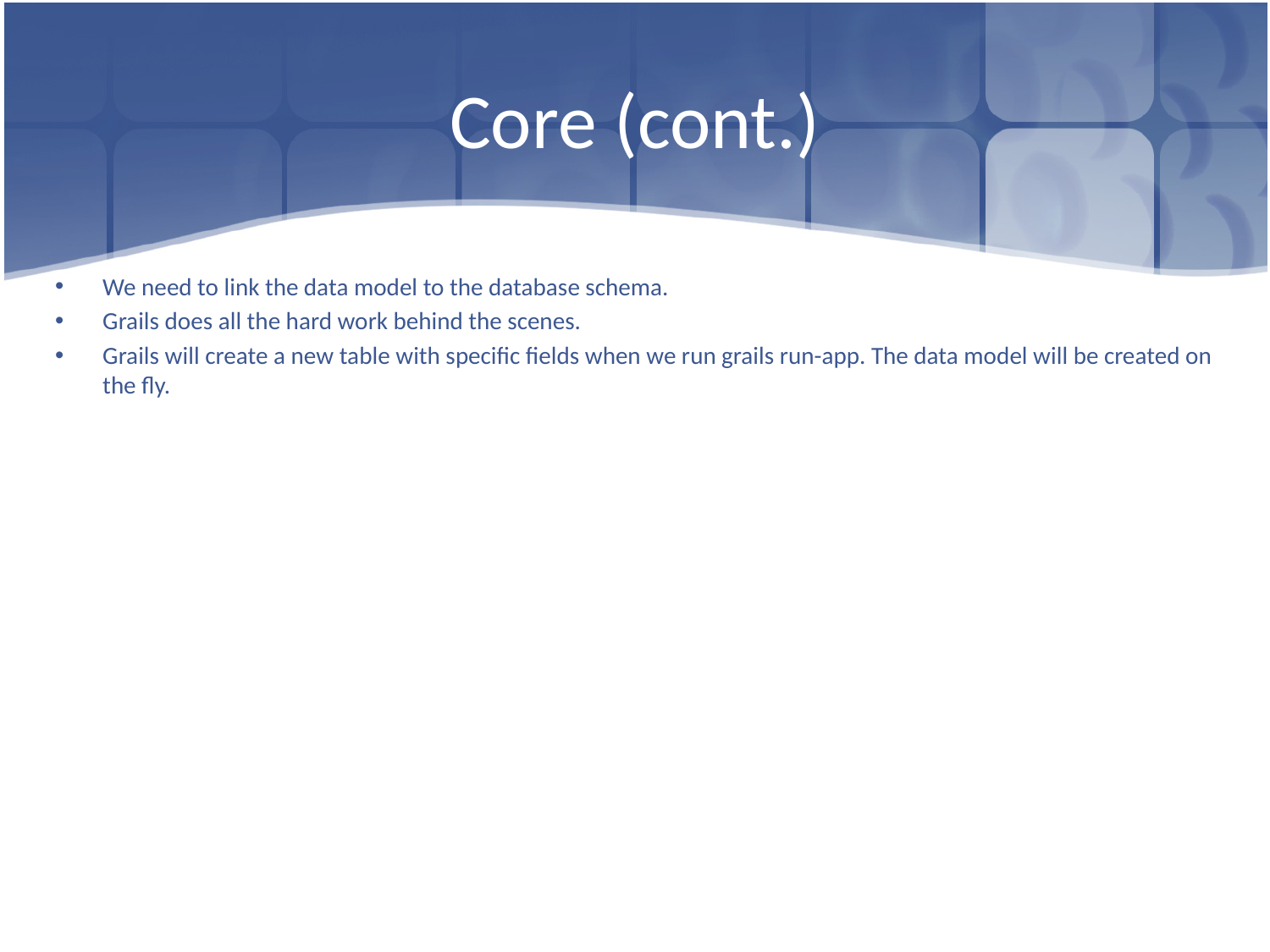

# Core (cont.)
We need to link the data model to the database schema.
Grails does all the hard work behind the scenes.
Grails will create a new table with specific fields when we run grails run-app. The data model will be created on the fly.